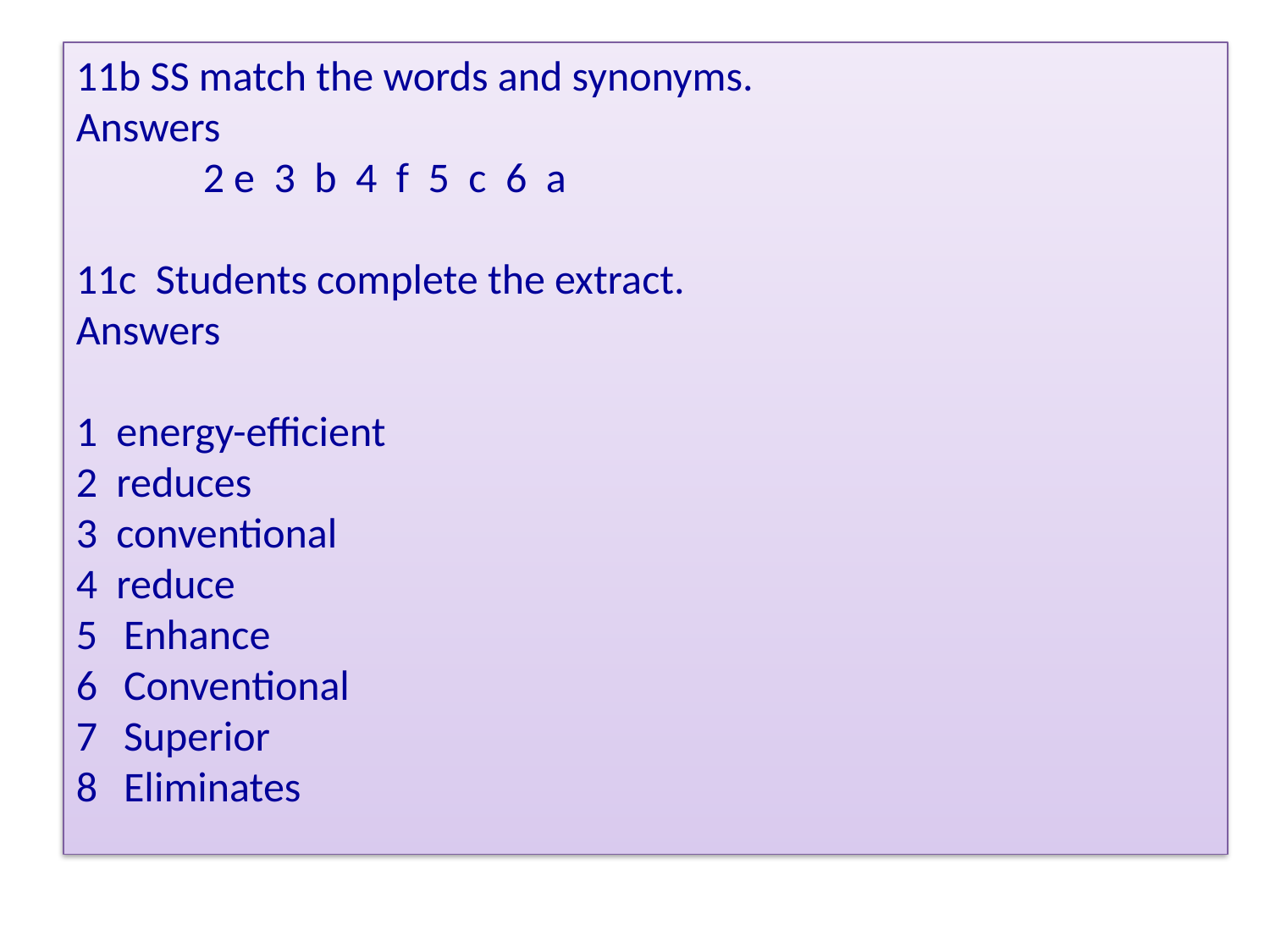

11b SS match the words and synonyms.
Answers
	2 e  3  b  4  f  5  c  6  a

11c  Students complete the extract.
Answers

1  energy-efficient
2  reduces
3  conventional
4  reduce
Enhance
Conventional
Superior
Eliminates